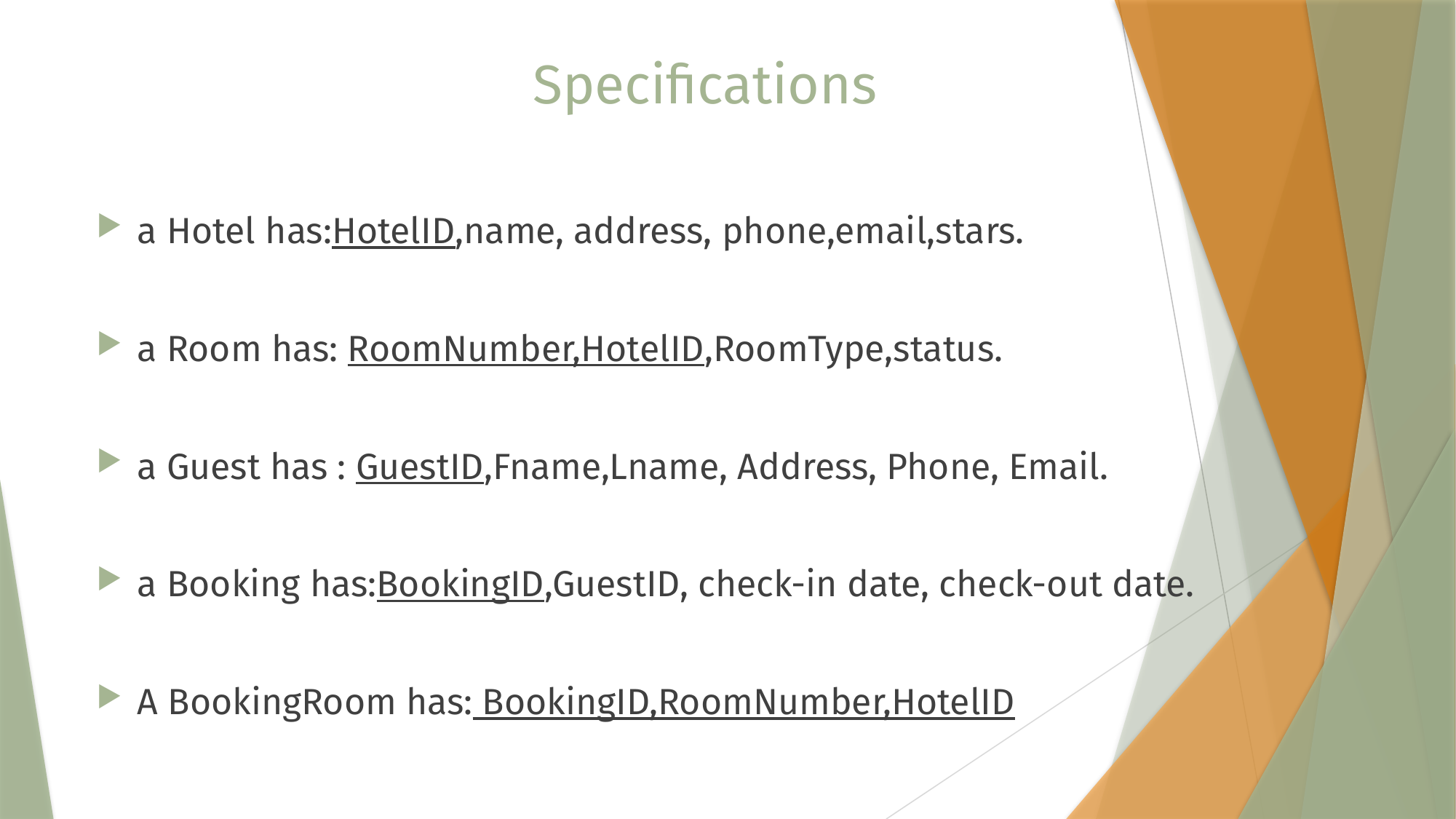

# Specifications
a Hotel has:HotelID,name, address, phone,email,stars.

a Room has: RoomNumber,HotelID,RoomType,status.

a Guest has : GuestID,Fname,Lname, Address, Phone, Email.

a Booking has:BookingID,GuestID, check-in date, check-out date.

A BookingRoom has: BookingID,RoomNumber,HotelID